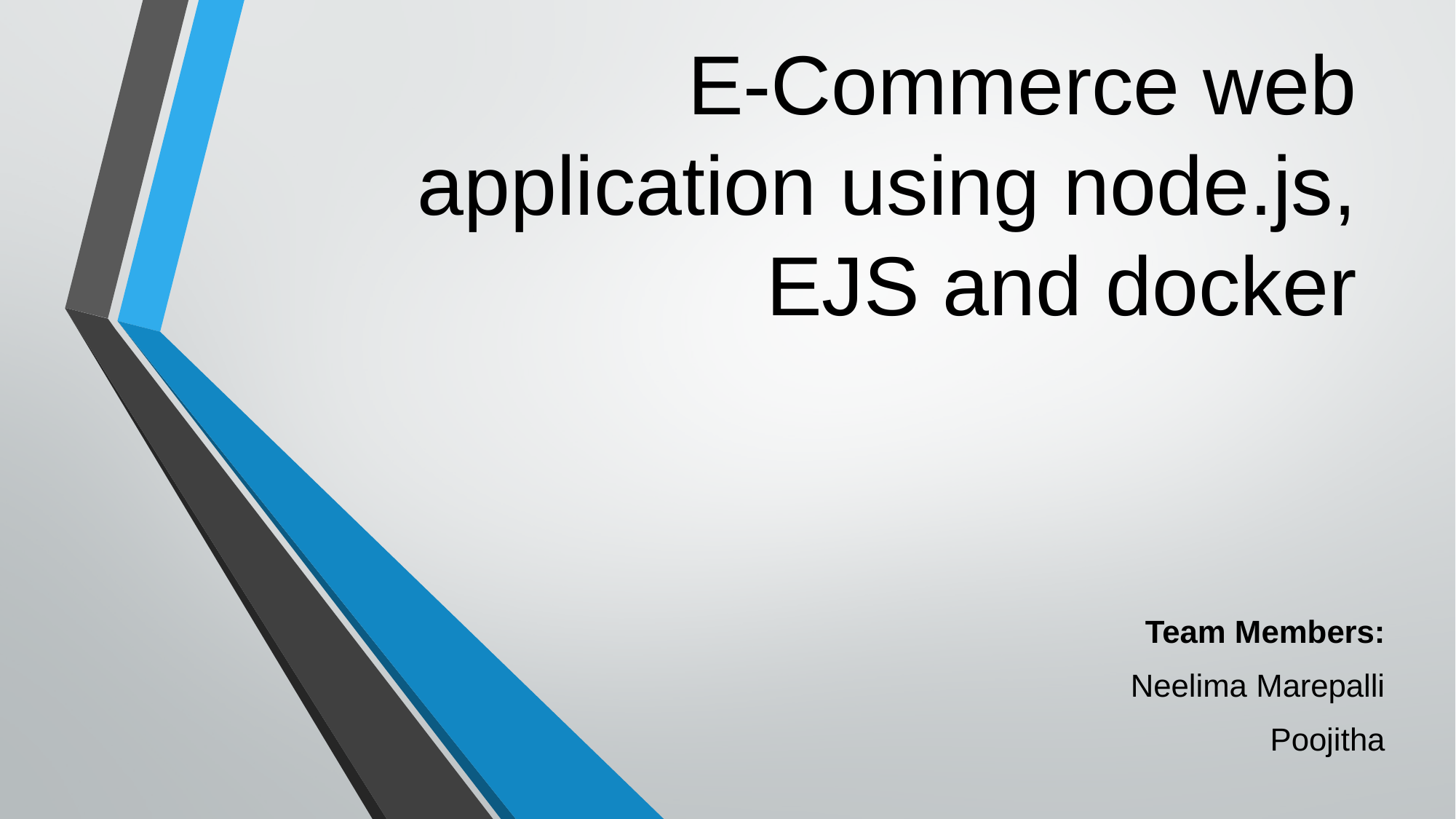

# E-Commerce web application using node.js, EJS and docker
Team Members:
Neelima Marepalli
Poojitha